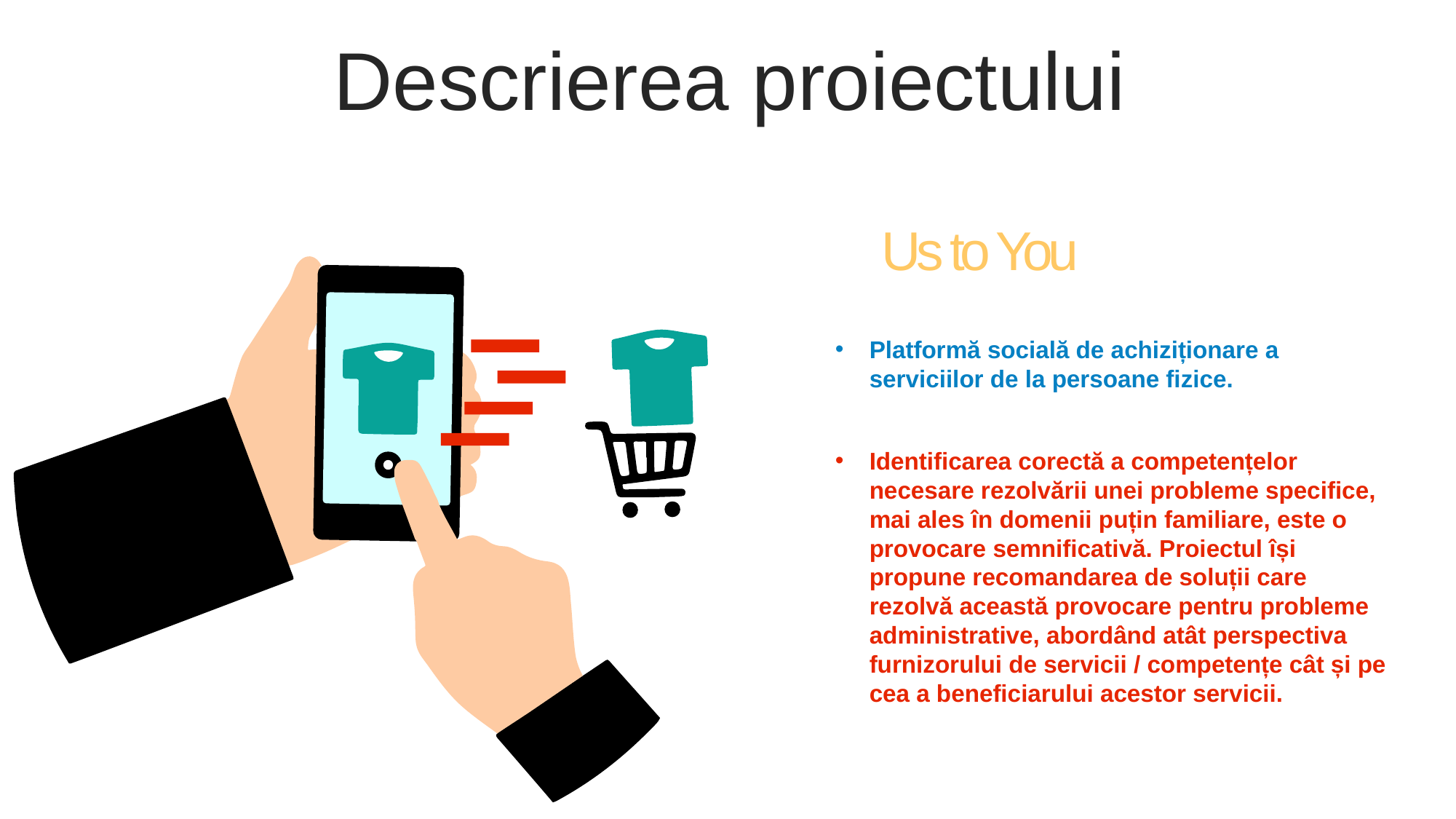

Descrierea proiectului
Us to You

Platformă socială de achiziționare a serviciilor de la persoane fizice.

Identificarea corectă a competențelor necesare rezolvării unei probleme specifice, mai ales în domenii puțin familiare, este o provocare semnificativă. Proiectul își propune recomandarea de soluții care rezolvă această provocare pentru probleme administrative, abordând atât perspectiva furnizorului de servicii / competențe cât și pe cea a beneficiarului acestor servicii.